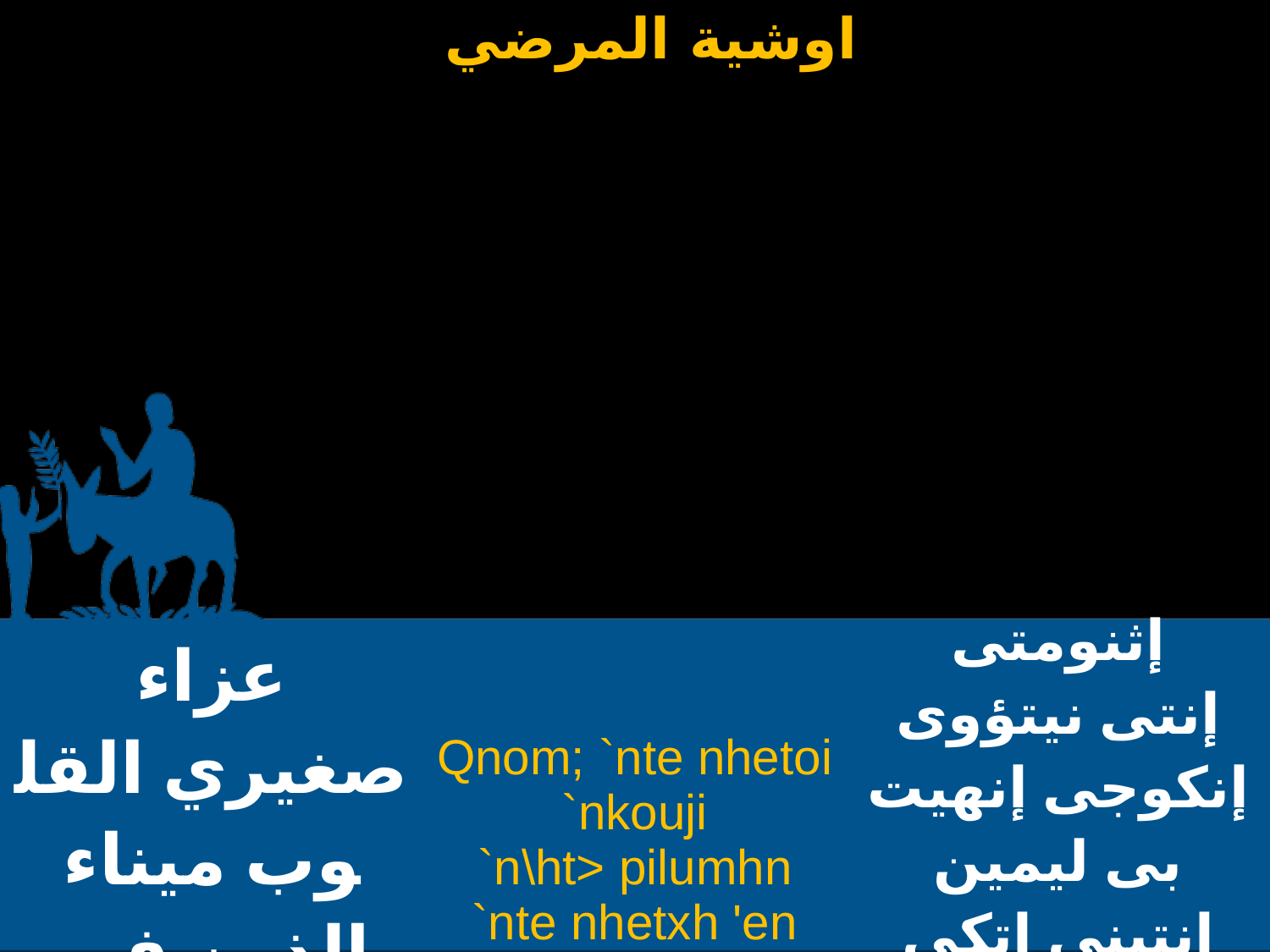

| عزاء صغيري القلوب ميناء الذين في العاصف | Qnom; `nte nhetoi `nkouji `n\ht> pilumhn `nte nhetxh 'en piximwn | إثنومتى إنتى نيتؤوى إنكوجى إنهيت بى ليمين إنتينى إتكى خين بى  شيمون |
| --- | --- | --- |